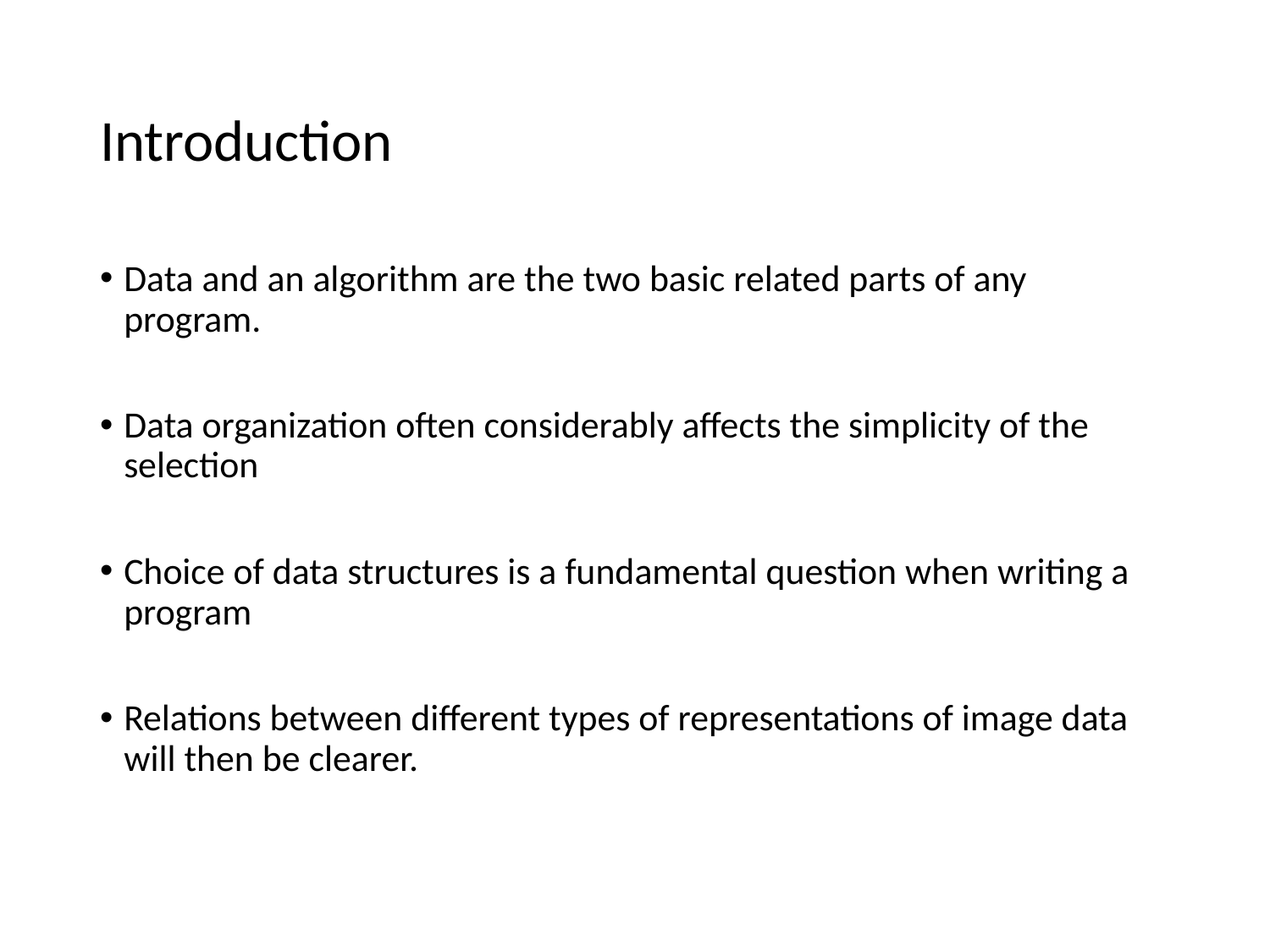

# Introduction
Data and an algorithm are the two basic related parts of any program.

Data organization often considerably affects the simplicity of the selection

Choice of data structures is a fundamental question when writing a program

Relations between different types of representations of image data will then be clearer.